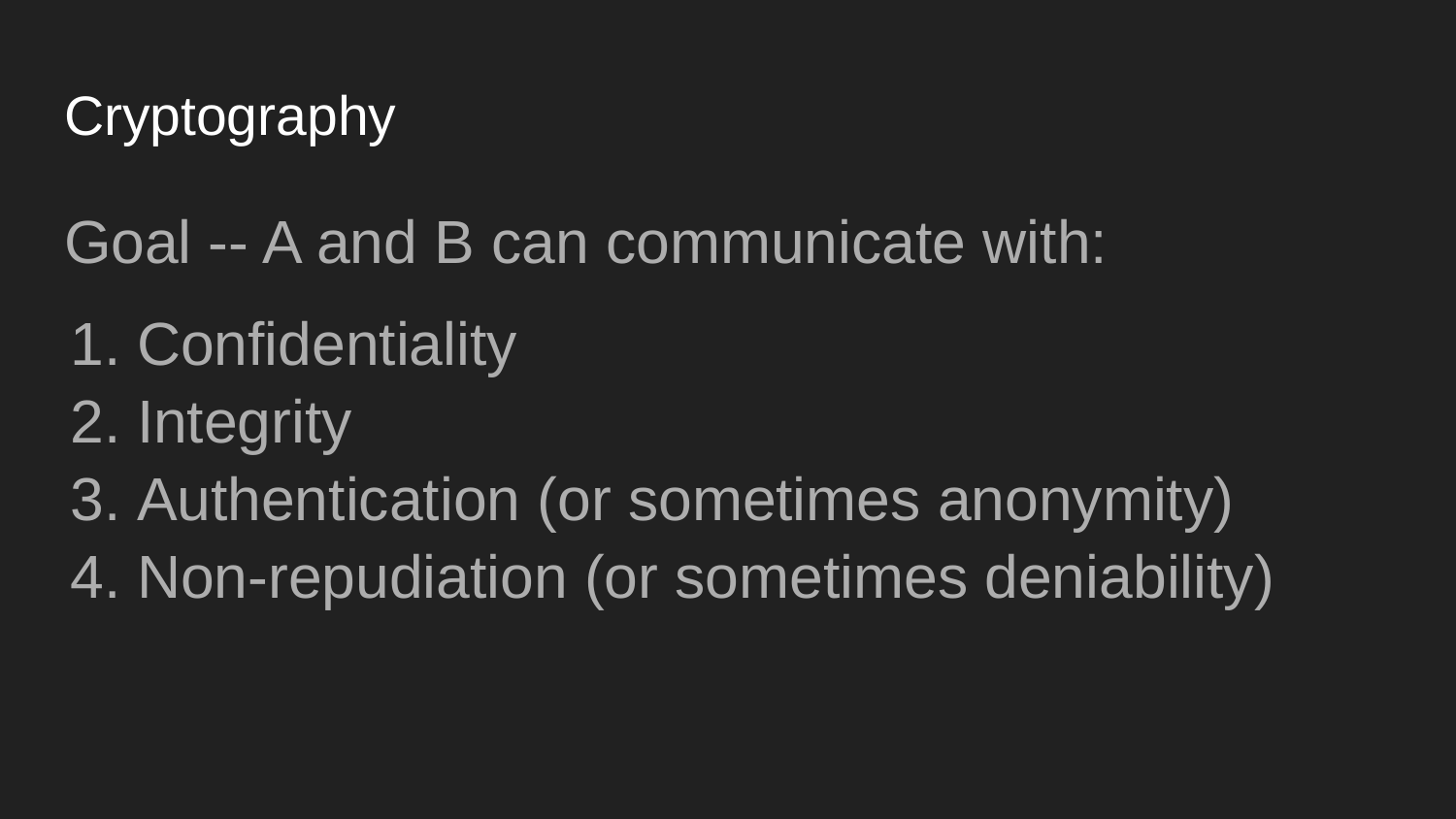

# Cryptography
Goal -- A and B can communicate with:
Confidentiality
Integrity
Authentication (or sometimes anonymity)
Non-repudiation (or sometimes deniability)